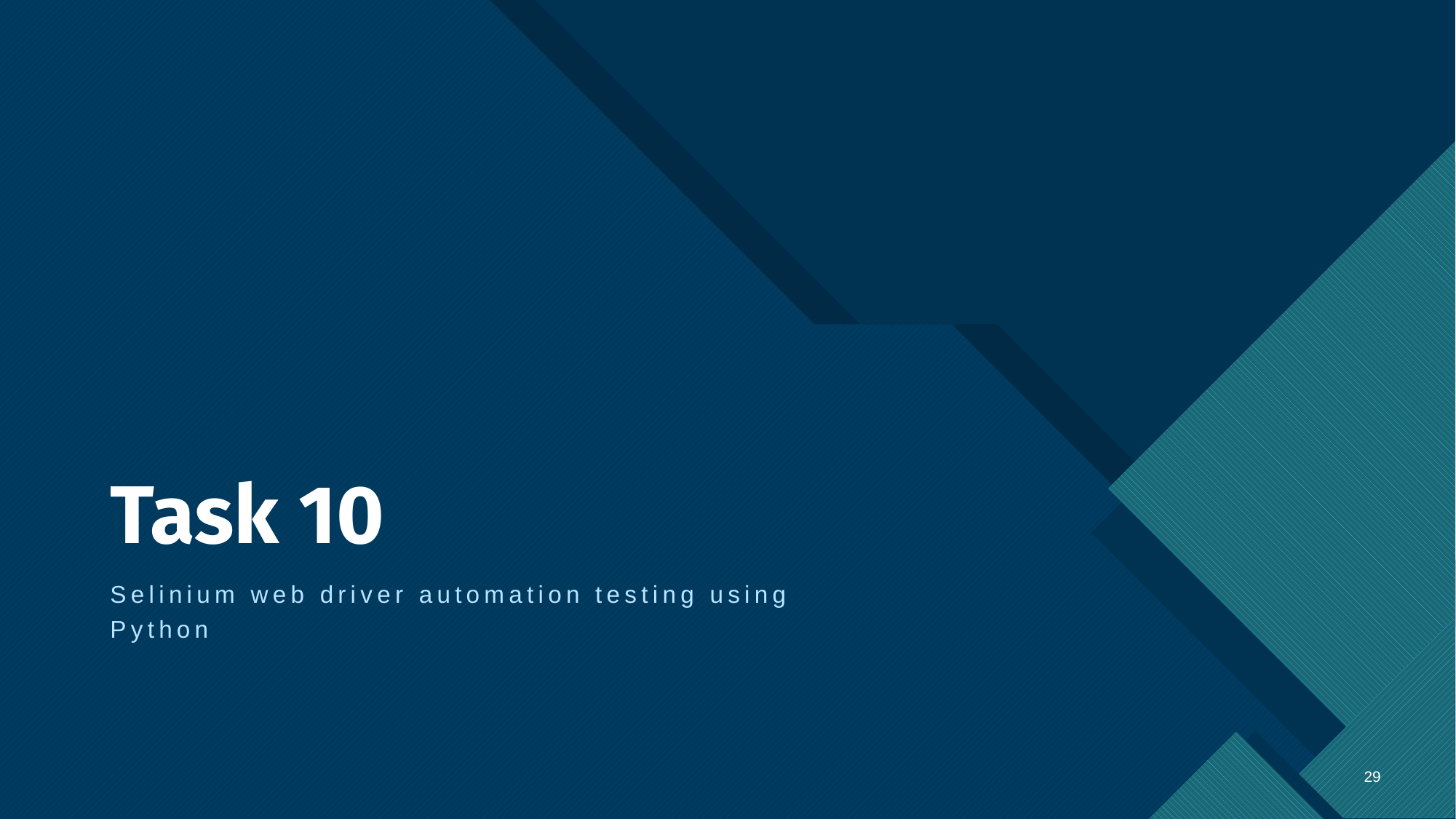

# Task 10
Selinium web driver automation testing using Python
29